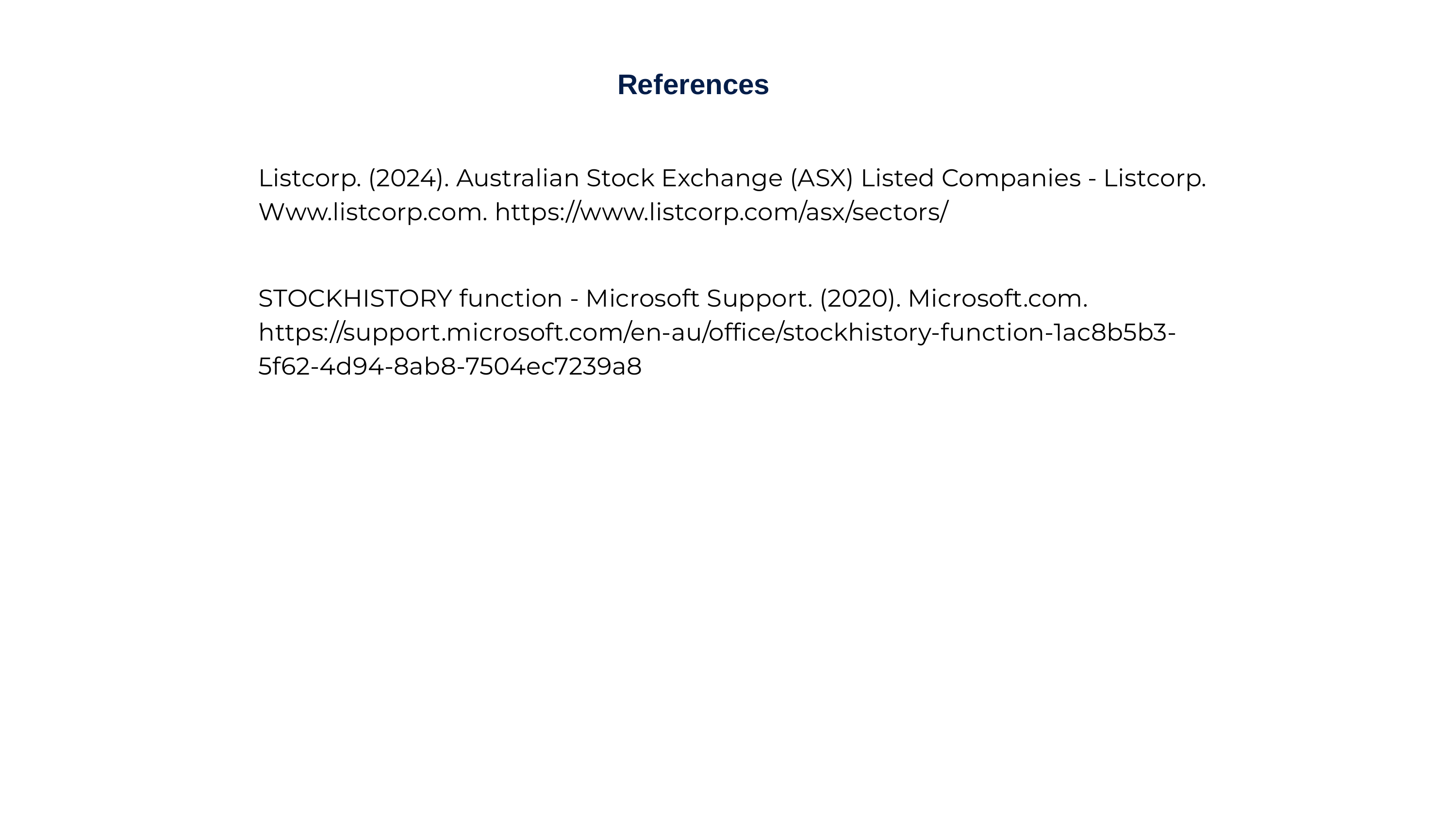

References
Listcorp. (2024). Australian Stock Exchange (ASX) Listed Companies - Listcorp. Www.listcorp.com. https://www.listcorp.com/asx/sectors/
‌

STOCKHISTORY function - Microsoft Support. (2020). Microsoft.com. https://support.microsoft.com/en-au/office/stockhistory-function-1ac8b5b3-5f62-4d94-8ab8-7504ec7239a8
‌
‌